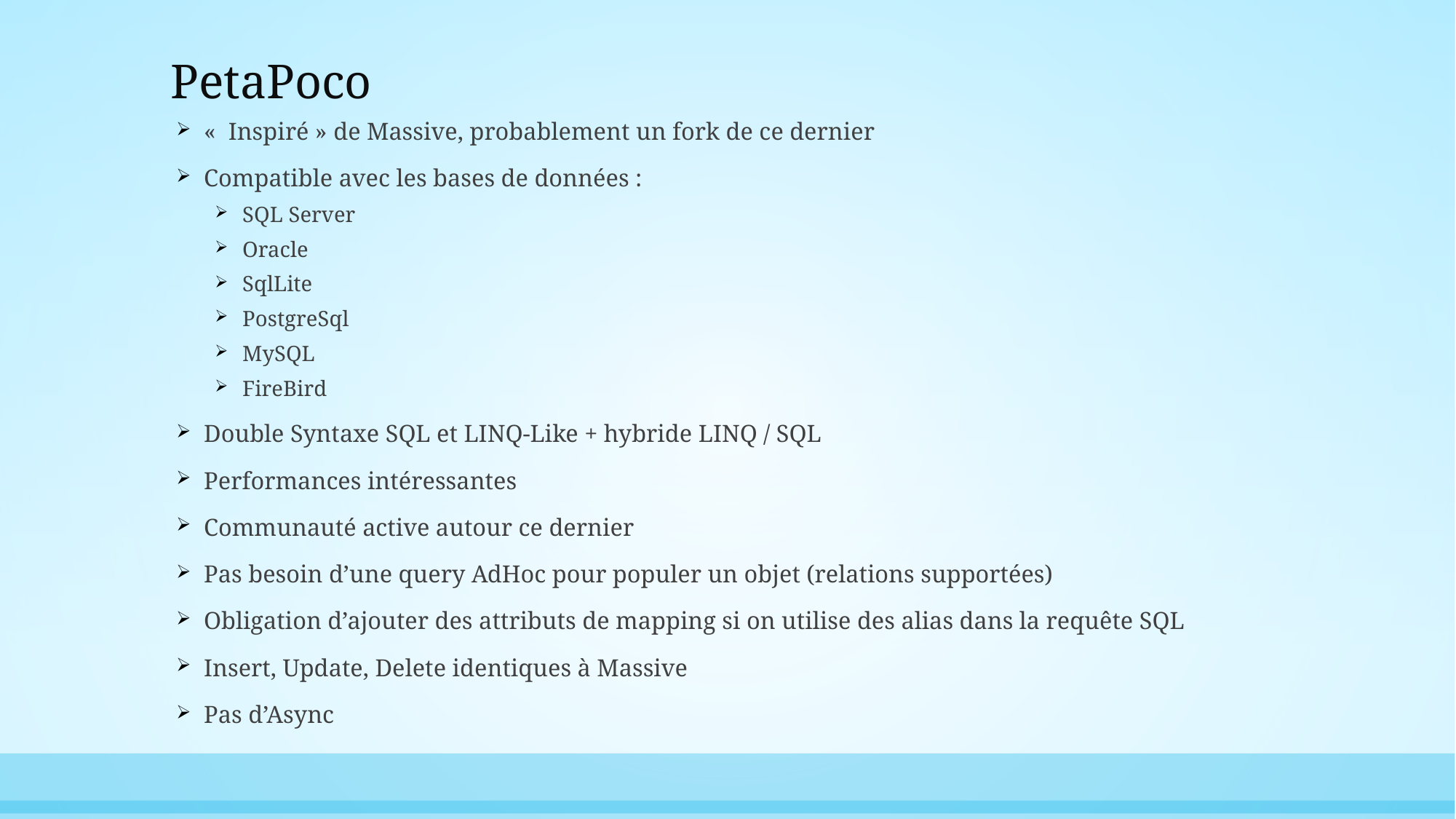

# PetaPoco
«  Inspiré » de Massive, probablement un fork de ce dernier
Compatible avec les bases de données :
SQL Server
Oracle
SqlLite
PostgreSql
MySQL
FireBird
Double Syntaxe SQL et LINQ-Like + hybride LINQ / SQL
Performances intéressantes
Communauté active autour ce dernier
Pas besoin d’une query AdHoc pour populer un objet (relations supportées)
Obligation d’ajouter des attributs de mapping si on utilise des alias dans la requête SQL
Insert, Update, Delete identiques à Massive
Pas d’Async